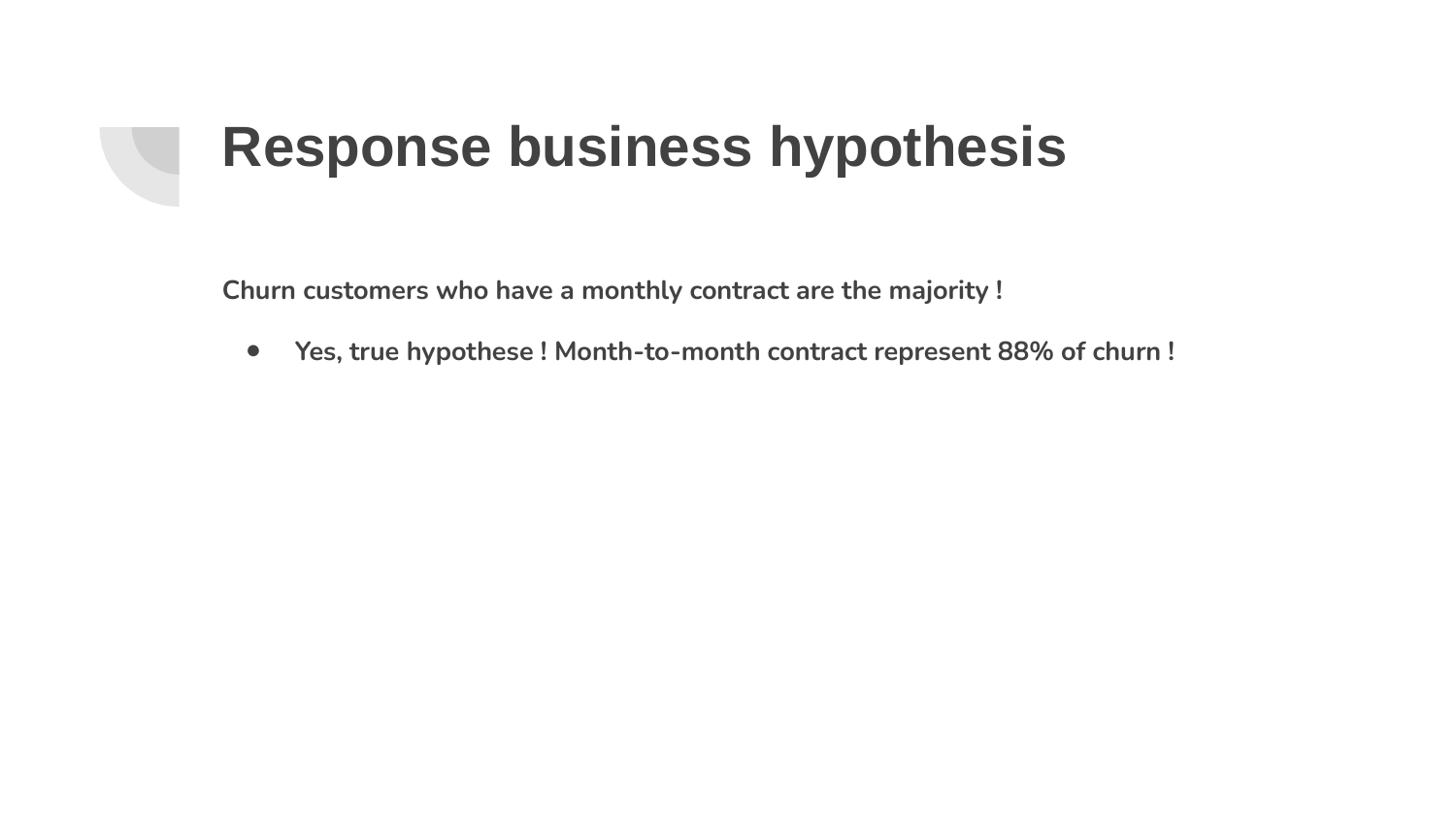

# Response business hypothesis
Churn customers who have a monthly contract are the majority !
Yes, true hypothese ! Month-to-month contract represent 88% of churn !